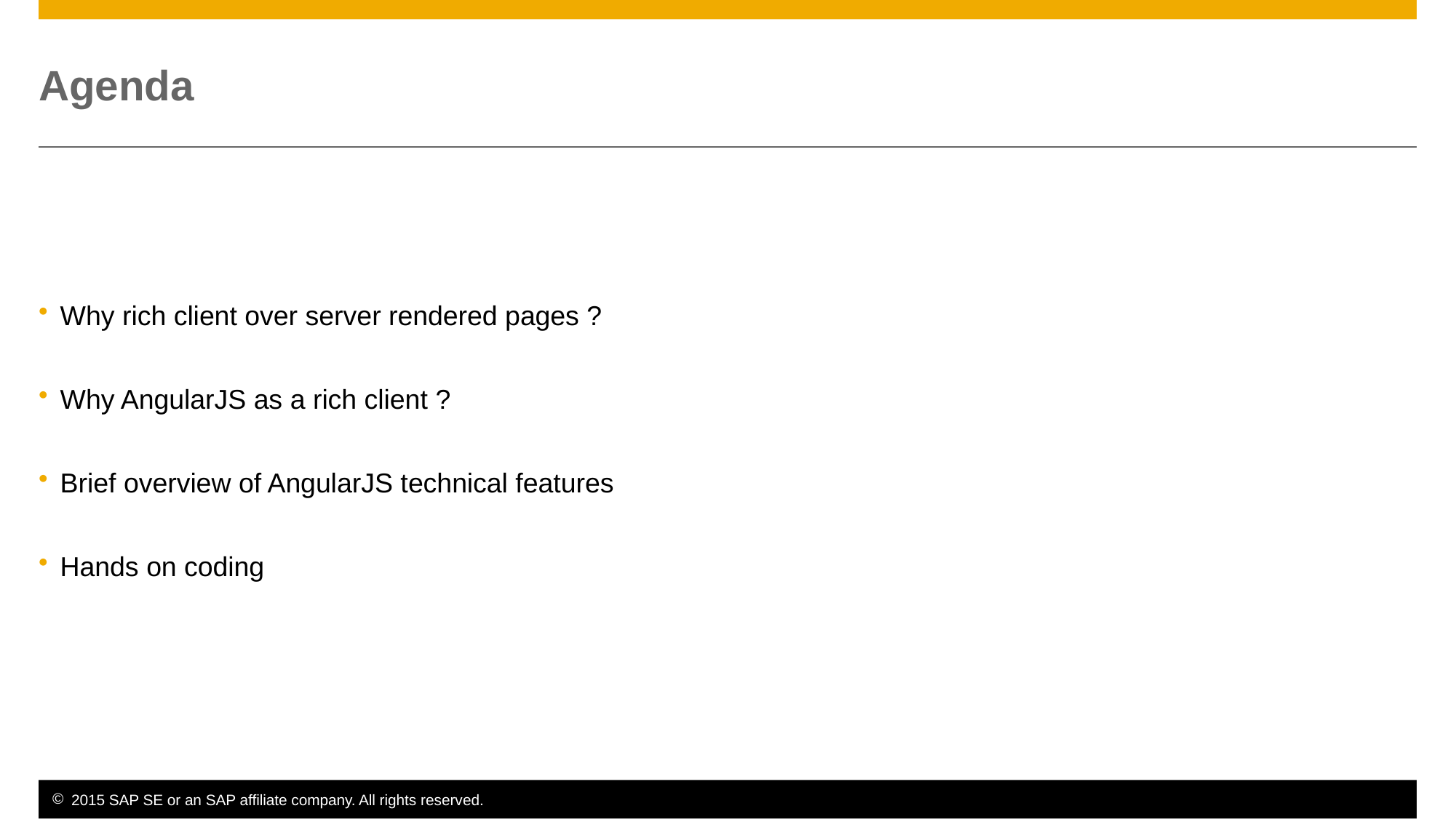

# Agenda

Why rich client over server rendered pages ?

Why AngularJS as a rich client ?

Brief overview of AngularJS technical features

Hands on coding